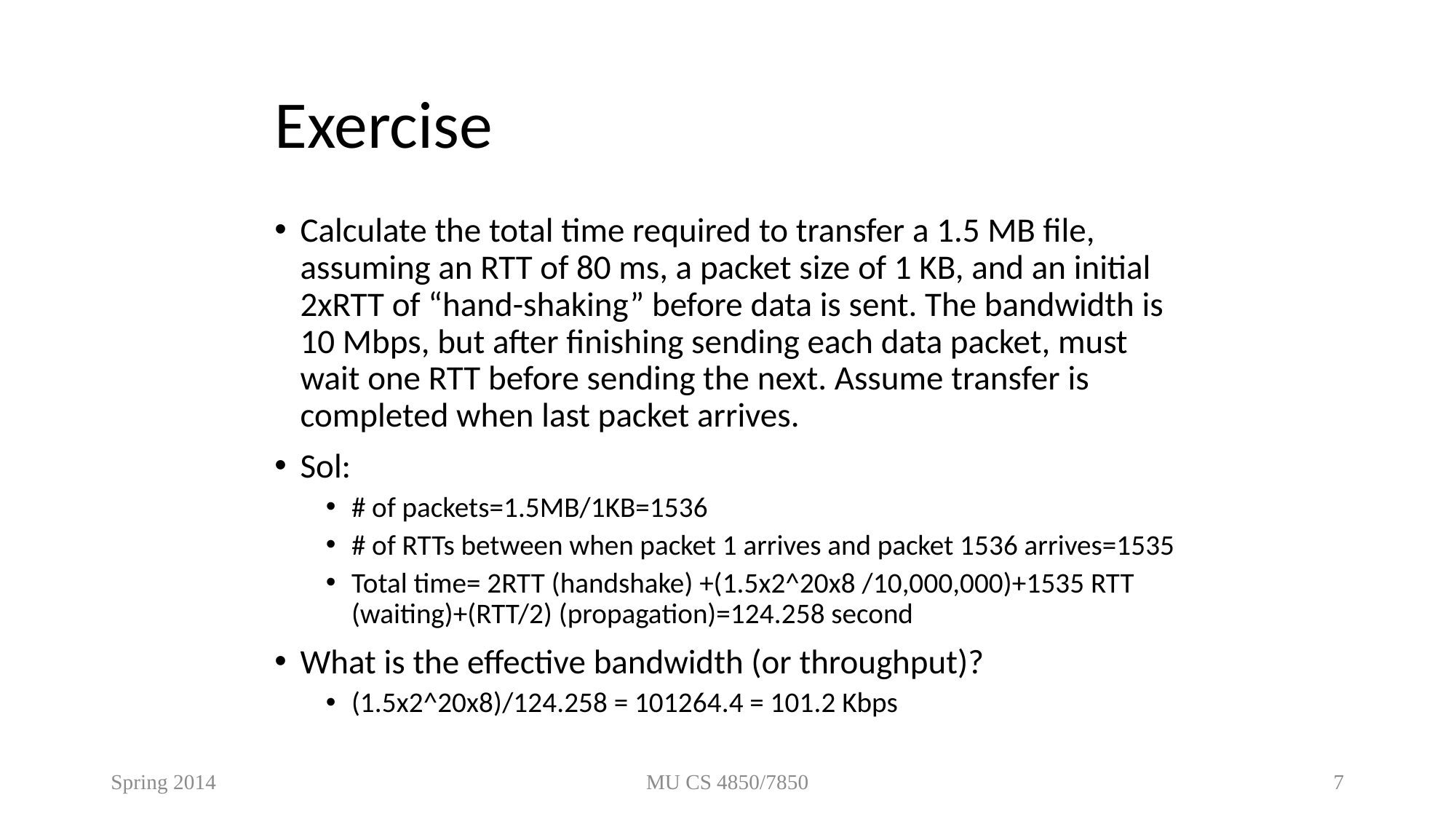

# Exercise
Calculate the total time required to transfer a 1.5 MB file, assuming an RTT of 80 ms, a packet size of 1 KB, and an initial 2xRTT of “hand-shaking” before data is sent. The bandwidth is 10 Mbps, but after finishing sending each data packet, must wait one RTT before sending the next. Assume transfer is completed when last packet arrives.
Sol:
# of packets=1.5MB/1KB=1536
# of RTTs between when packet 1 arrives and packet 1536 arrives=1535
Total time= 2RTT (handshake) +(1.5x2^20x8 /10,000,000)+1535 RTT (waiting)+(RTT/2) (propagation)=124.258 second
What is the effective bandwidth (or throughput)?
(1.5x2^20x8)/124.258 = 101264.4 = 101.2 Kbps
Spring 2014
MU CS 4850/7850
7